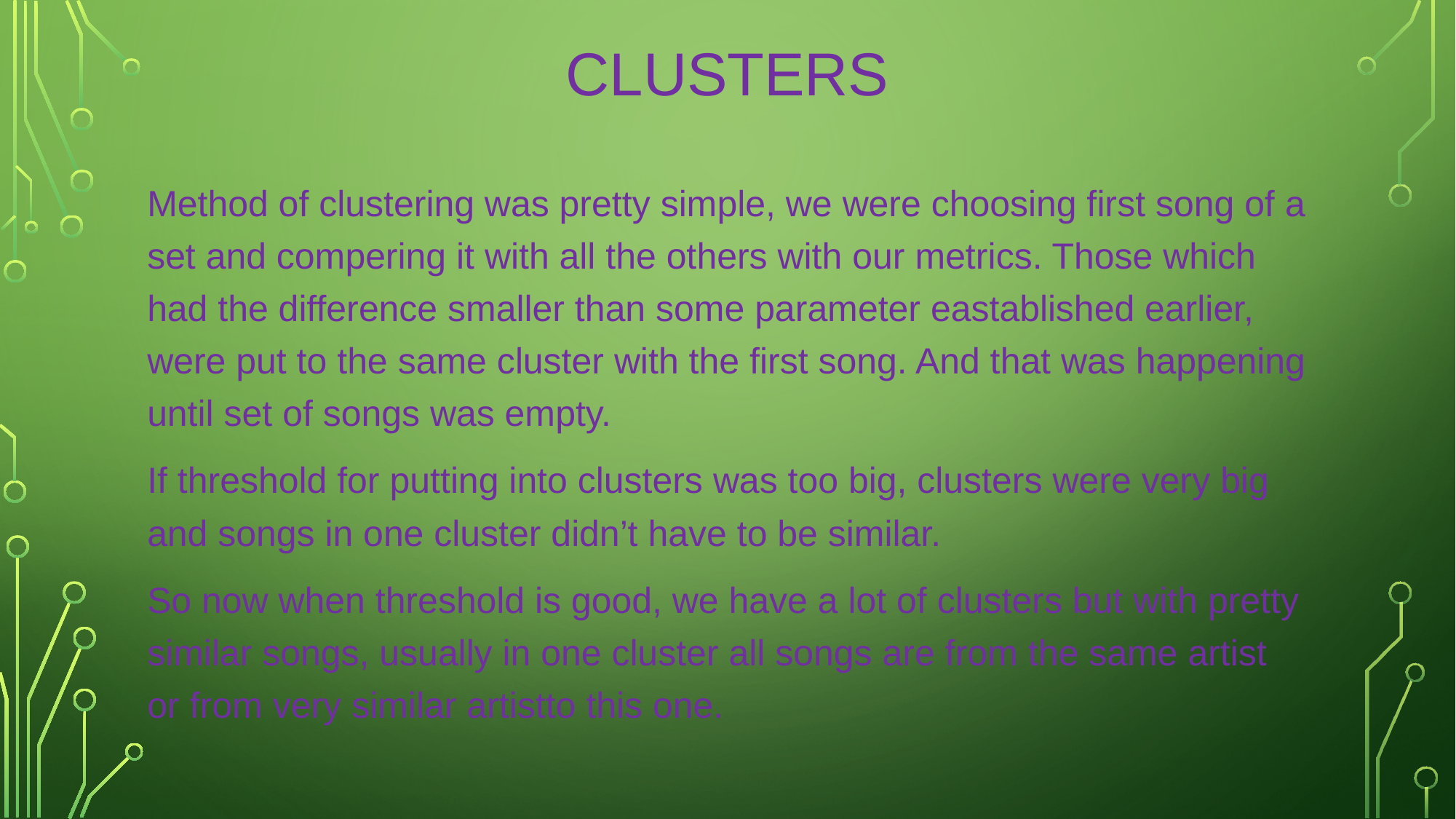

# Clusters
Method of clustering was pretty simple, we were choosing first song of a set and compering it with all the others with our metrics. Those which had the difference smaller than some parameter eastablished earlier, were put to the same cluster with the first song. And that was happening until set of songs was empty.
If threshold for putting into clusters was too big, clusters were very big and songs in one cluster didn’t have to be similar.
So now when threshold is good, we have a lot of clusters but with pretty similar songs, usually in one cluster all songs are from the same artist or from very similar artistto this one.